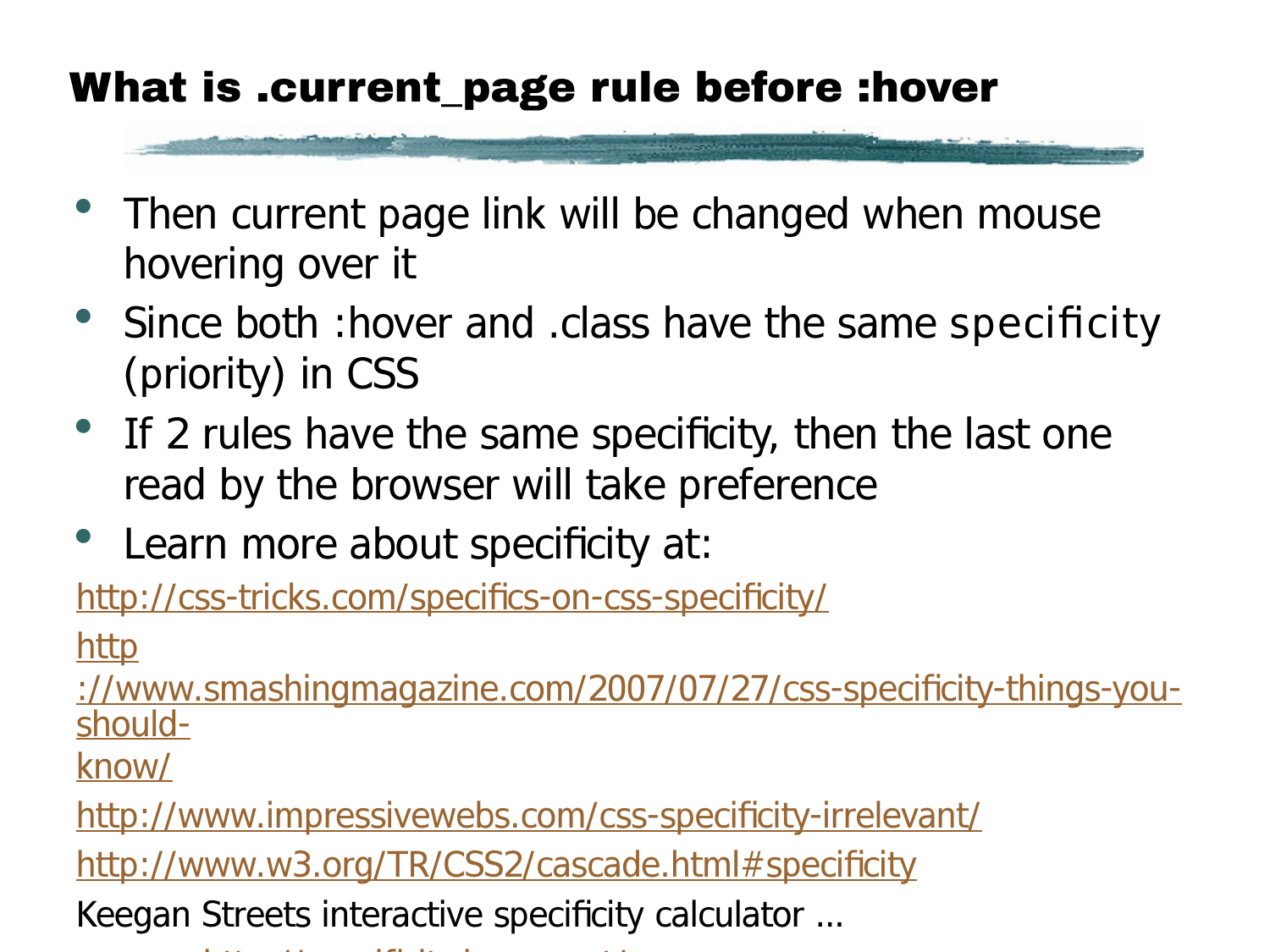

# What is .current_page rule before :hover
Then current page link will be changed when mouse hovering over it
Since both :hover and .class have the same specificity (priority) in CSS
If 2 rules have the same specificity, then the last one read by the browser will take preference
Learn more about specificity at:
http://css-tricks.com/specifics-on-css-specificity/
http://www.smashingmagazine.com/2007/07/27/css-specificity-things-you-should-know/
http://www.impressivewebs.com/css-specificity-irrelevant/
http://www.w3.org/TR/CSS2/cascade.html#specificity
Keegan Streets interactive specificity calculator …
	http://specificity.keegan.st/